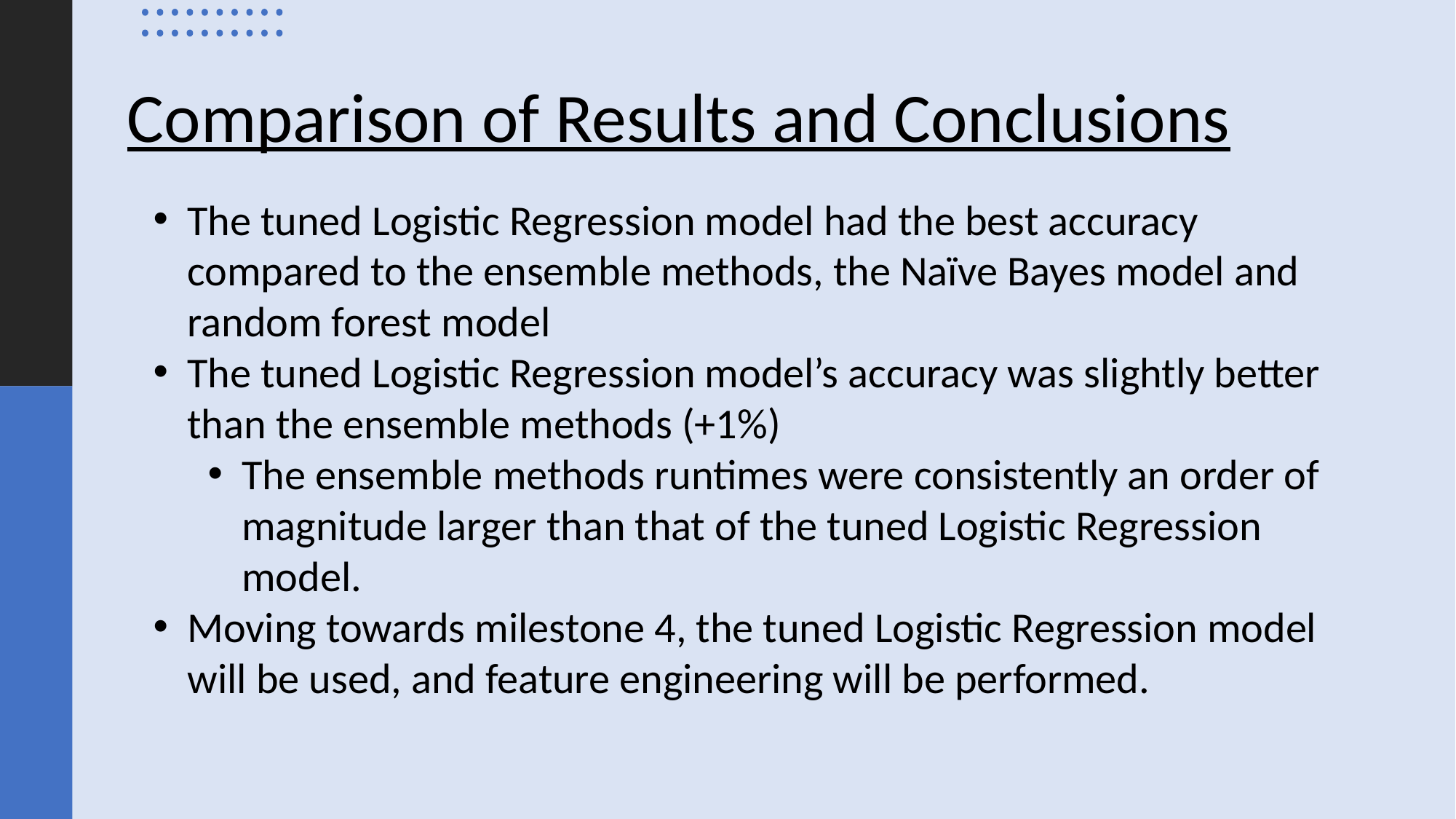

# Comparison of Results and Conclusions
The tuned Logistic Regression model had the best accuracy compared to the ensemble methods, the Naïve Bayes model and random forest model
The tuned Logistic Regression model’s accuracy was slightly better than the ensemble methods (+1%)
The ensemble methods runtimes were consistently an order of magnitude larger than that of the tuned Logistic Regression model.
Moving towards milestone 4, the tuned Logistic Regression model will be used, and feature engineering will be performed.